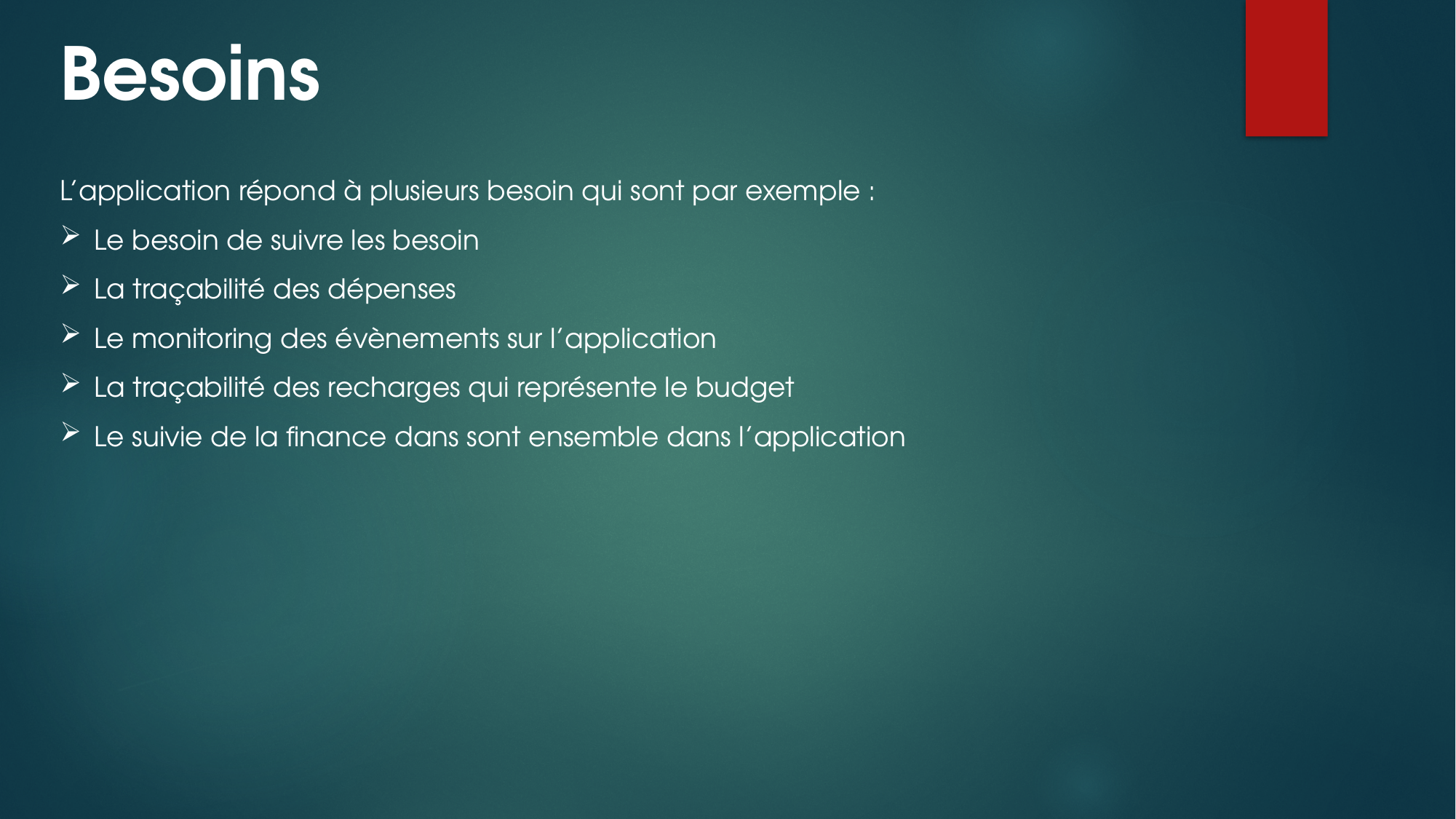

Besoins
L’application répond à plusieurs besoin qui sont par exemple :
Le besoin de suivre les besoin
La traçabilité des dépenses
Le monitoring des évènements sur l’application
La traçabilité des recharges qui représente le budget
Le suivie de la finance dans sont ensemble dans l’application